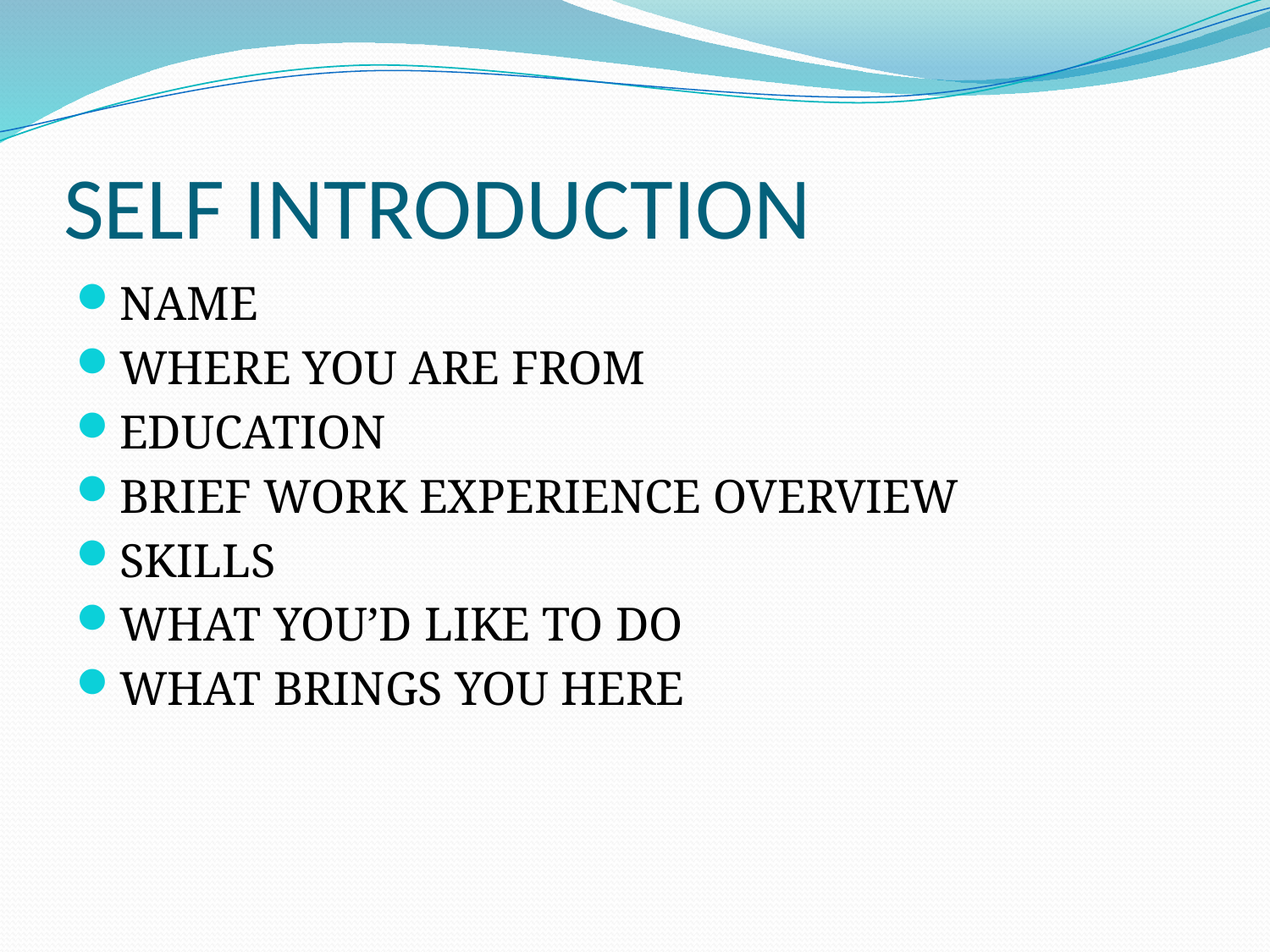

# SELF INTRODUCTION
NAME
WHERE YOU ARE FROM
EDUCATION
BRIEF WORK EXPERIENCE OVERVIEW
SKILLS
WHAT YOU’D LIKE TO DO
WHAT BRINGS YOU HERE